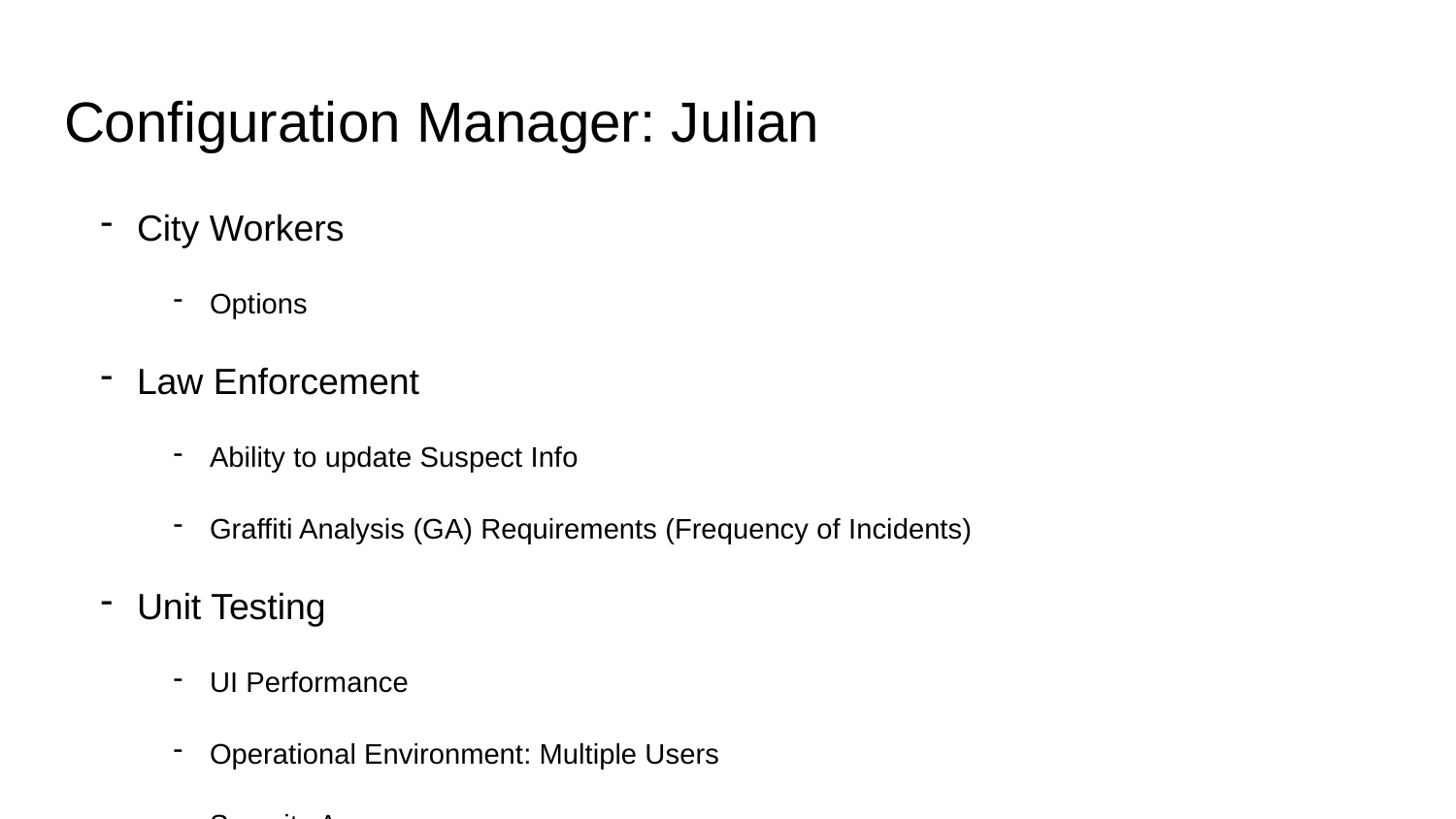

# Configuration Manager: Julian
City Workers
Options
Law Enforcement
Ability to update Suspect Info
Graffiti Analysis (GA) Requirements (Frequency of Incidents)
Unit Testing
UI Performance
Operational Environment: Multiple Users
Security Access
Sorted Record of Incidents